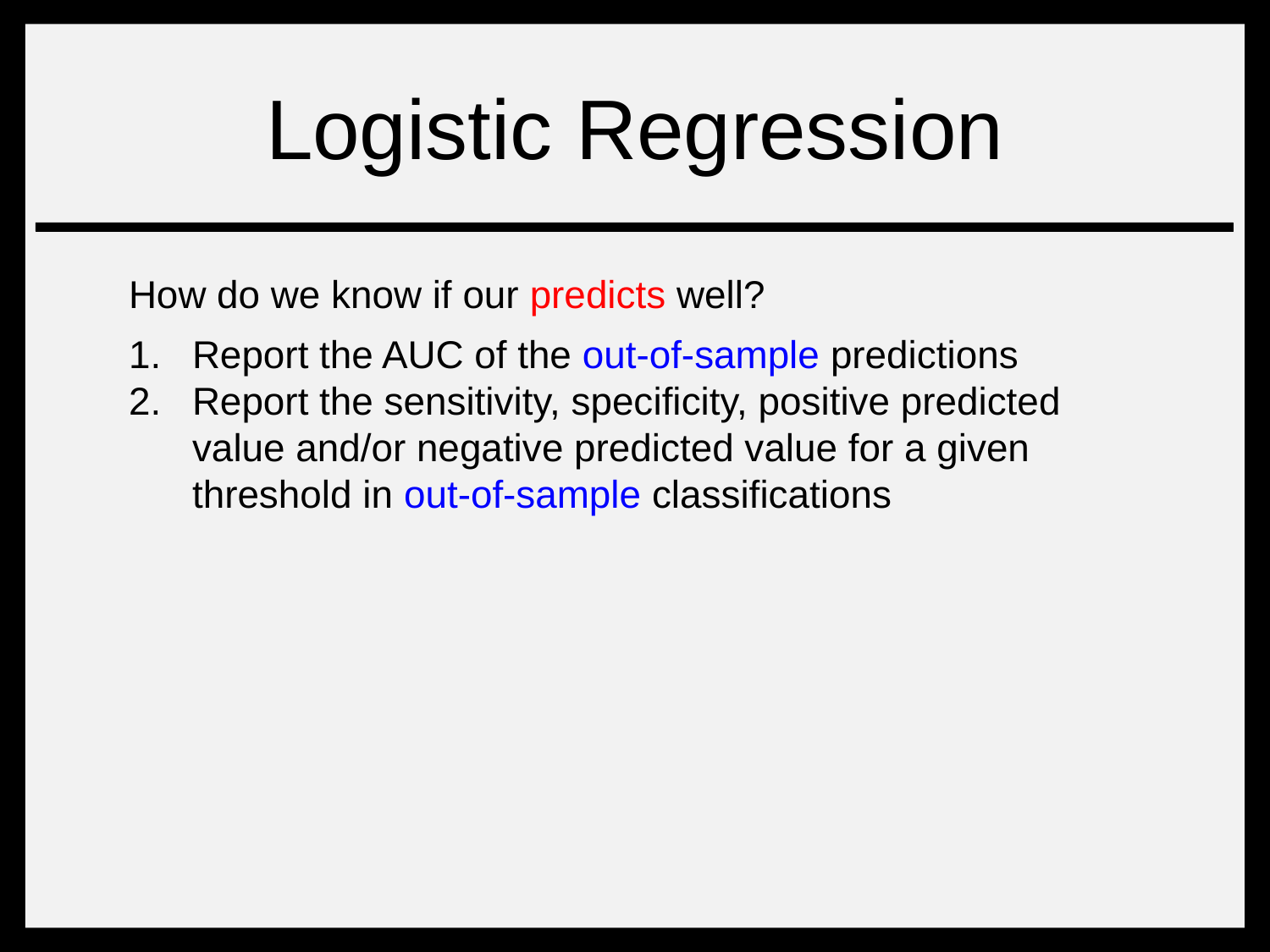

# Logistic Regression
How do we know if our predicts well?
Report the AUC of the out-of-sample predictions
Report the sensitivity, specificity, positive predicted value and/or negative predicted value for a given threshold in out-of-sample classifications